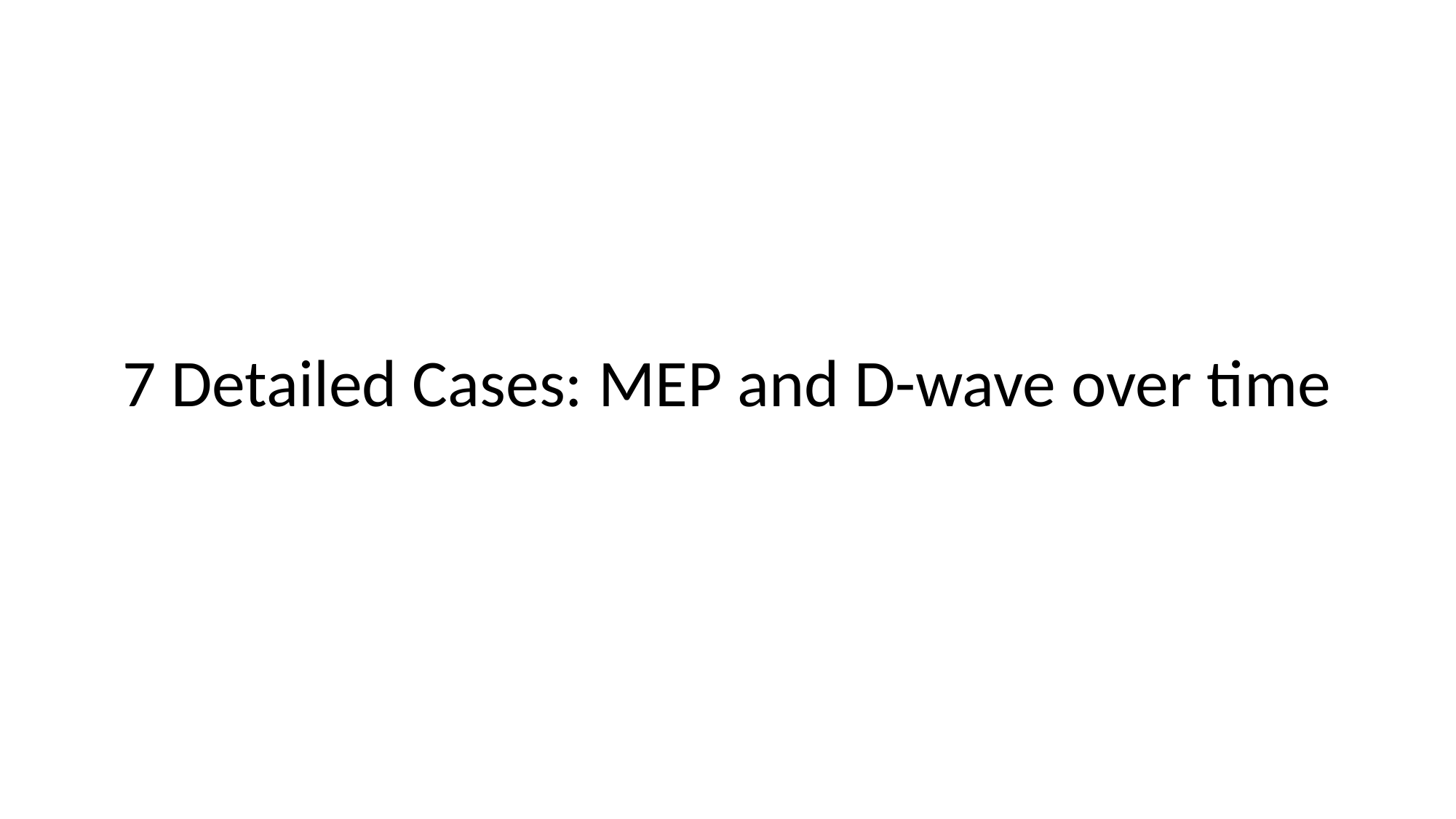

# 7 Detailed Cases: MEP and D-wave over time